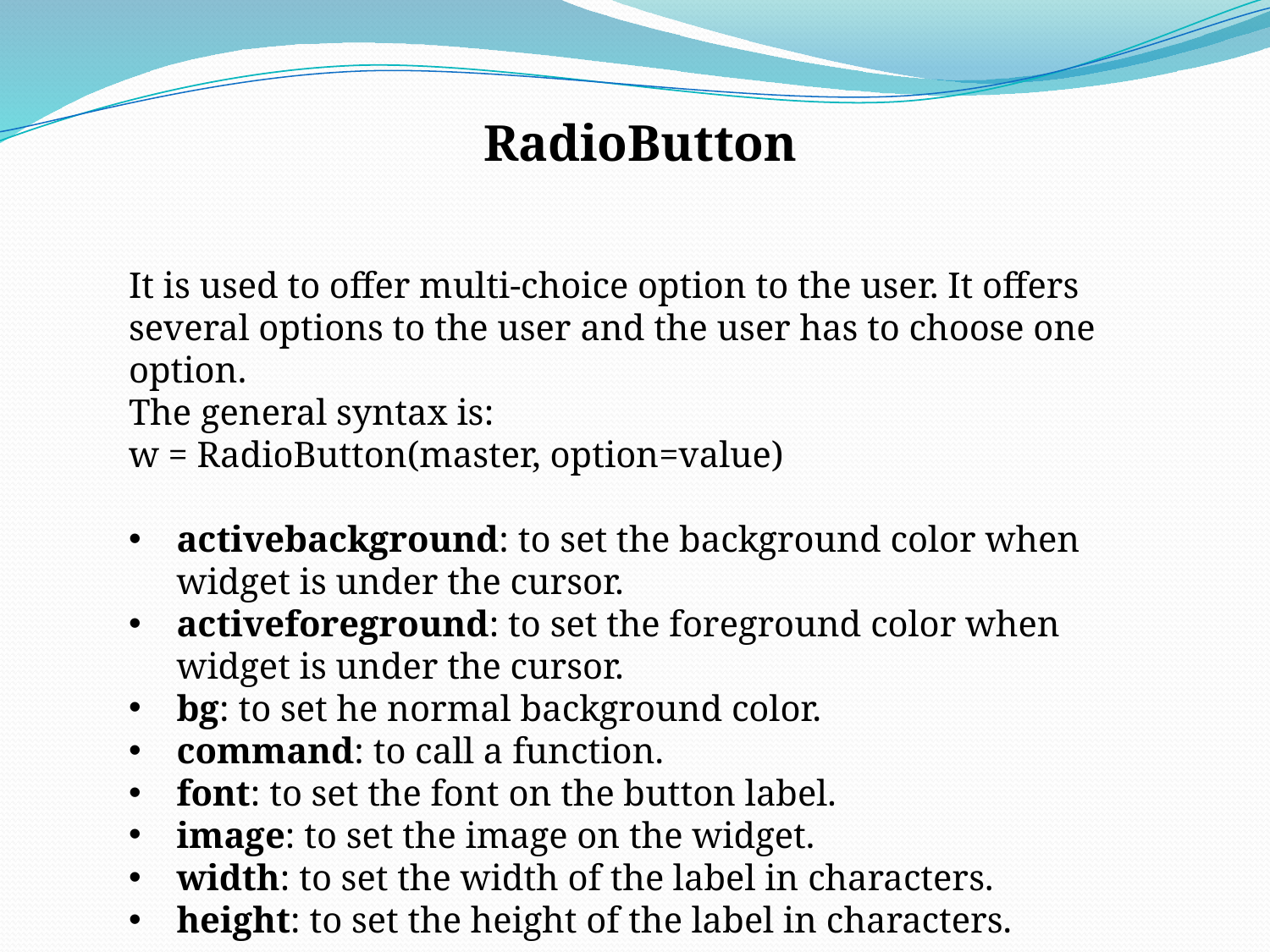

RadioButton
It is used to offer multi-choice option to the user. It offers several options to the user and the user has to choose one option.
The general syntax is:
w = RadioButton(master, option=value)

activebackground: to set the background color when widget is under the cursor.
activeforeground: to set the foreground color when widget is under the cursor.
bg: to set he normal background color.
command: to call a function.
font: to set the font on the button label.
image: to set the image on the widget.
width: to set the width of the label in characters.
height: to set the height of the label in characters.